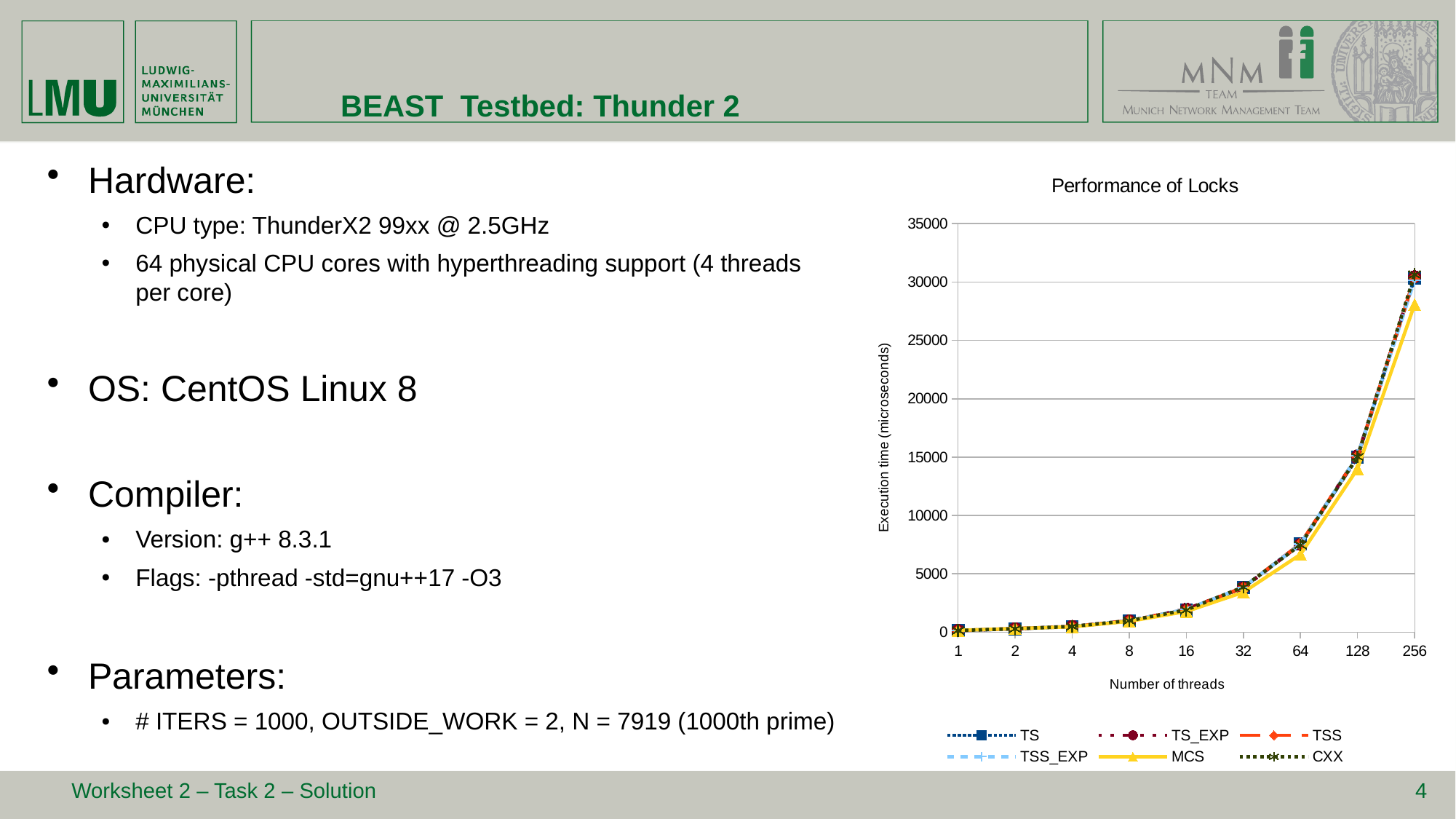

# BEAST  Testbed: Thunder 2
Hardware:
CPU type: ThunderX2 99xx @ 2.5GHz
64 physical CPU cores with hyperthreading support (4 threads per core)

OS: CentOS Linux 8

Compiler:
Version: g++ 8.3.1
Flags: -pthread -std=gnu++17 -O3

Parameters:
# ITERS = 1000, OUTSIDE_WORK = 2, N = 7919 (1000th prime)

### Chart: Performance of Locks

| Category |  |  |  |  |  |  |
|---|---|---|---|---|---|---|
| 1 | 141.4 | 143.0 | 142.4 | 139.8 | 157.0 | 145.0 |
| 2 | 290.6 | 301.6 | 302.8 | 299.6 | 310.0 | 294.4 |
| 4 | 482.4 | 501.0 | 485.8 | 483.4 | 459.4 | 490.0 |
| 8 | 968.2 | 959.4 | 984.8 | 973.4 | 935.2 | 991.2 |
| 16 | 1913.4 | 1985.0 | 1940.4 | 1962.8 | 1774.8 | 1906.2 |
| 32 | 3817.4 | 3802.2 | 3821.2 | 3836.4 | 3418.0 | 3869.2 |
| 64 | 7565.6 | 7519.8 | 7573.2 | 7541.4 | 6655.4 | 7471.4 |
| 128 | 14989.6 | 15117.6 | 15075.0 | 15109.2 | 13994.6 | 15031.2 |
| 256 | 30342.0 | 30452.4 | 30384.2 | 30157.8 | 28079.8 | 30646.4 |
Worksheet 2 – Task 2 – Solution
4